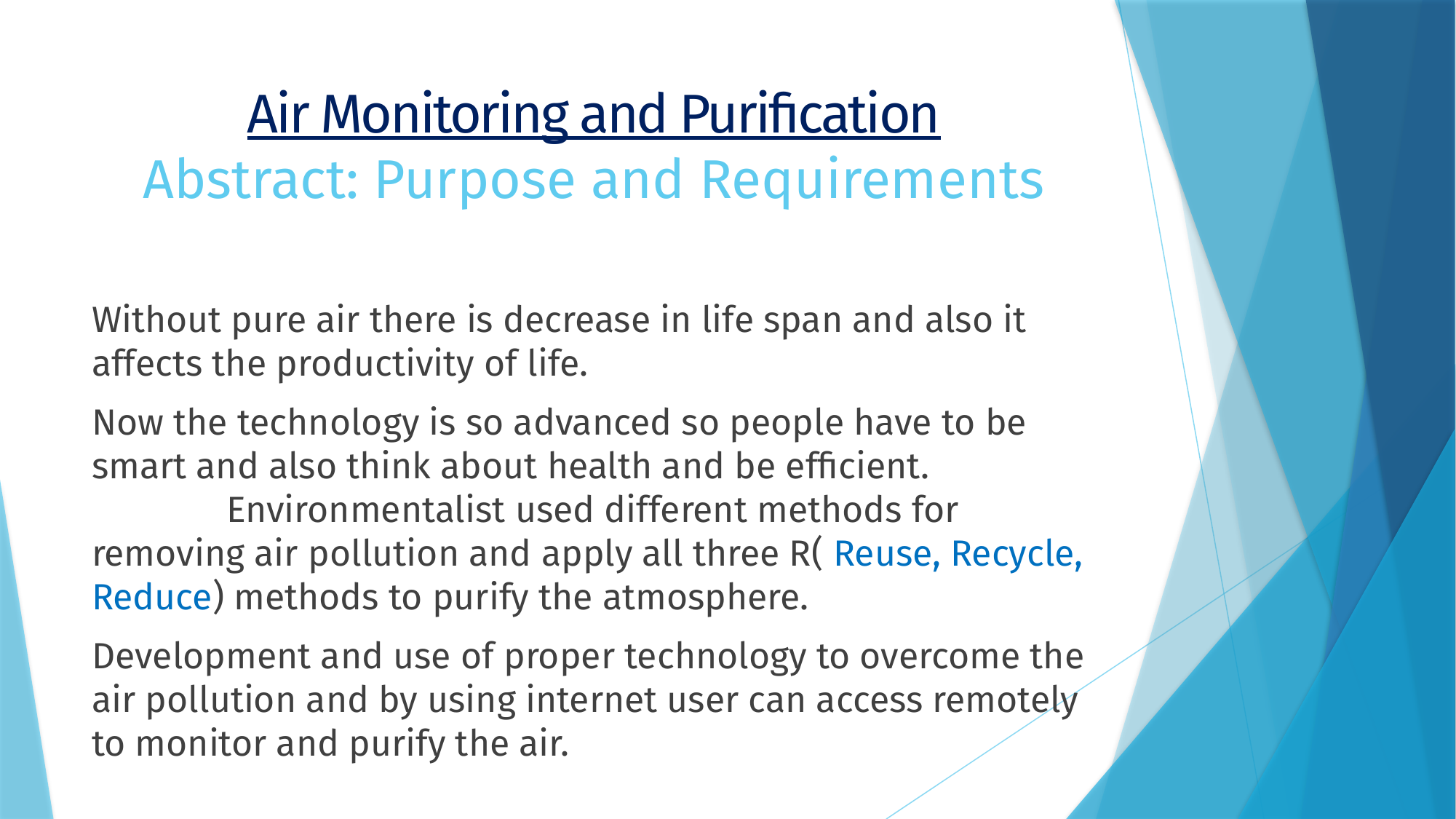

# Air Monitoring and Purification Abstract: Purpose and Requirements
Without pure air there is decrease in life span and also it affects the productivity of life.
Now the technology is so advanced so people have to be smart and also think about health and be efficient.                                Environmentalist used different methods for removing air pollution and apply all three R( Reuse, Recycle, Reduce) methods to purify the atmosphere.
Development and use of proper technology to overcome the air pollution and by using internet user can access remotely to monitor and purify the air.